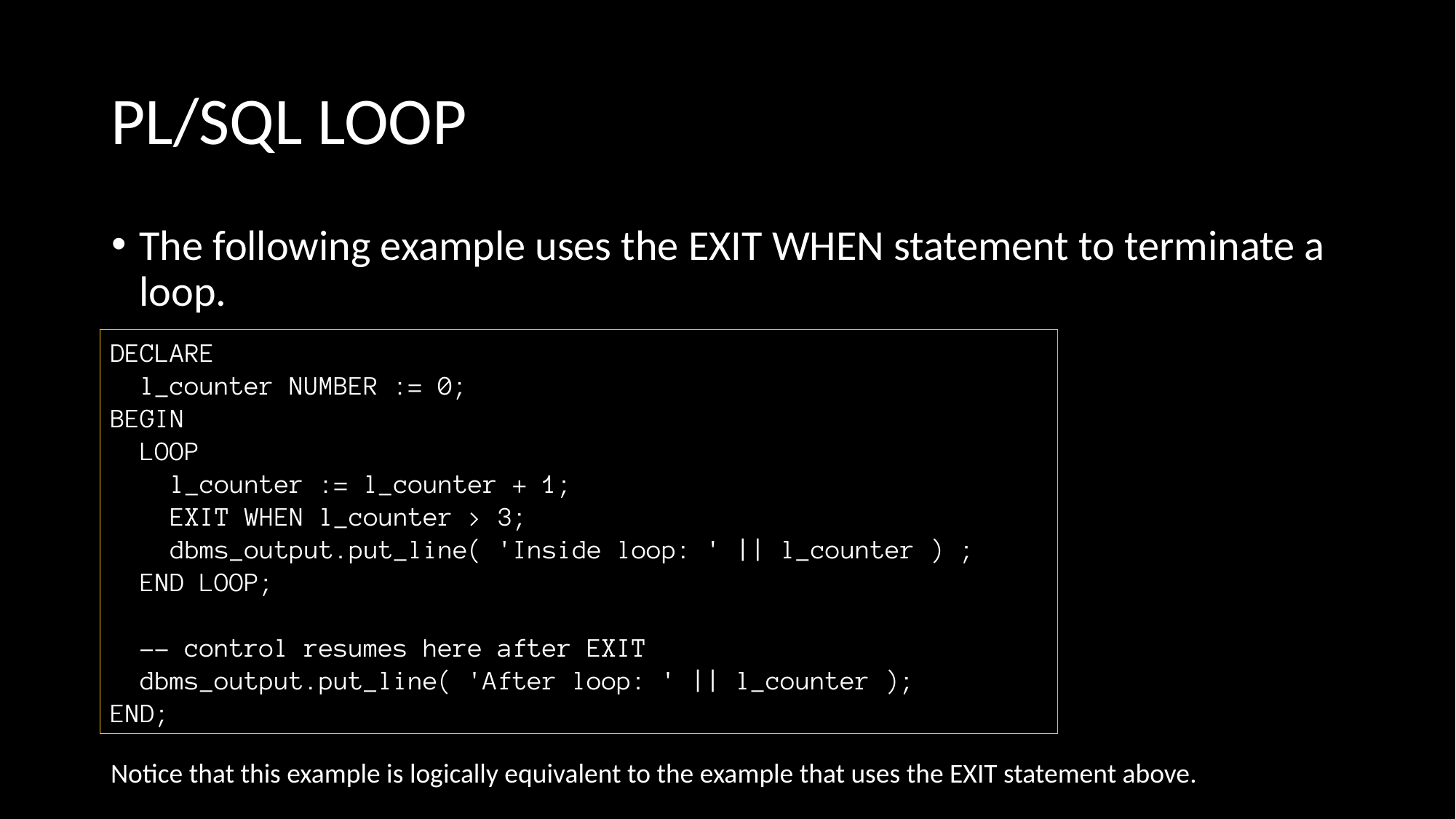

# PL/SQL LOOP
The following example uses the EXIT WHEN statement to terminate a loop.
DECLARE
  l_counter NUMBER := 0;
BEGIN
  LOOP
    l_counter := l_counter + 1;
    EXIT WHEN l_counter > 3;
    dbms_output.put_line( 'Inside loop: ' || l_counter ) ;
  END LOOP;

  -- control resumes here after EXIT
  dbms_output.put_line( 'After loop: ' || l_counter );
END;
Notice that this example is logically equivalent to the example that uses the EXIT statement above.